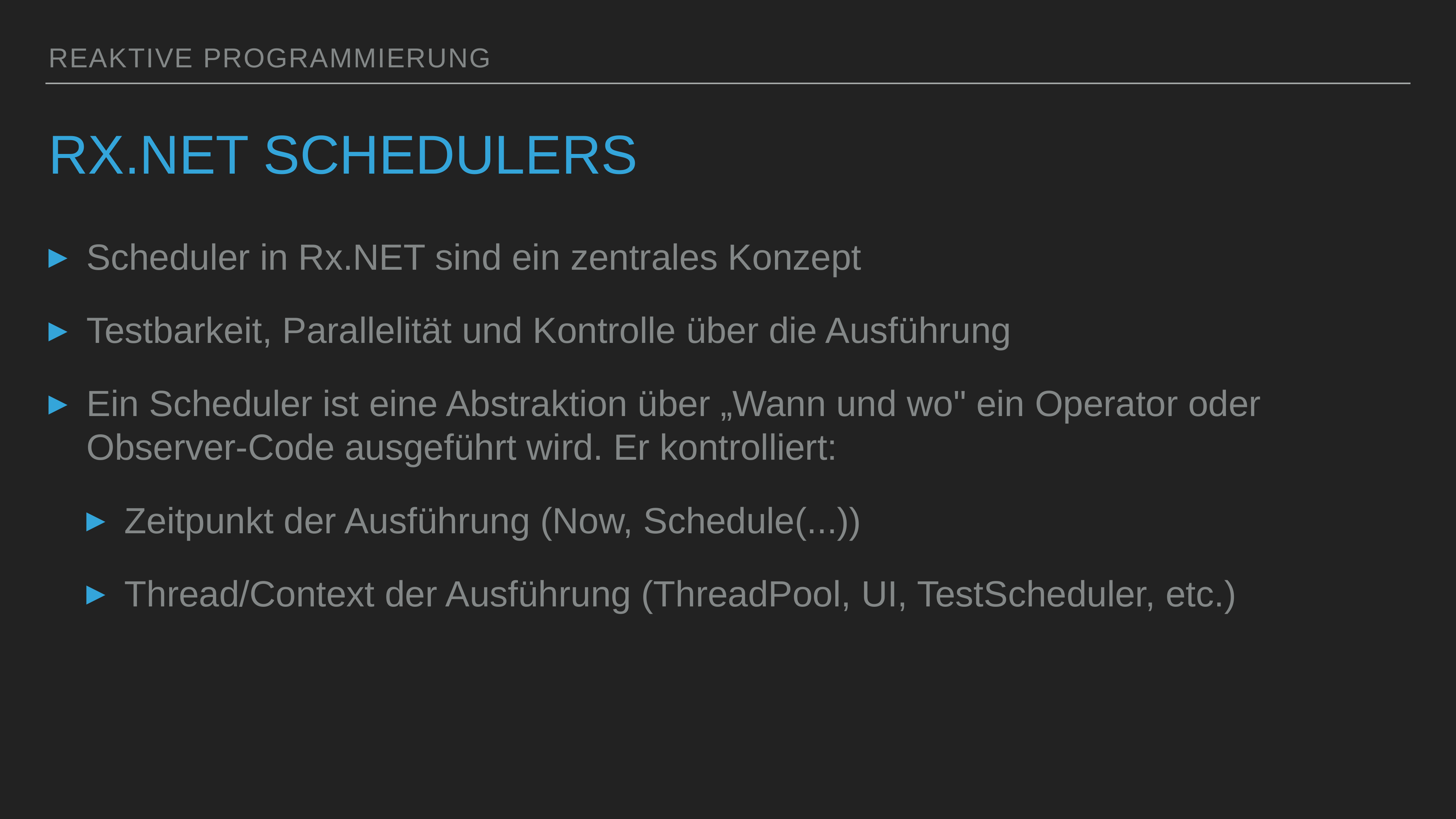

Reaktive Programmierung
# rx.NET Schedulers
Scheduler in Rx.NET sind ein zentrales Konzept
Testbarkeit, Parallelität und Kontrolle über die Ausführung
Ein Scheduler ist eine Abstraktion über „Wann und wo" ein Operator oder Observer-Code ausgeführt wird. Er kontrolliert:
Zeitpunkt der Ausführung (Now, Schedule(...))
Thread/Context der Ausführung (ThreadPool, UI, TestScheduler, etc.)